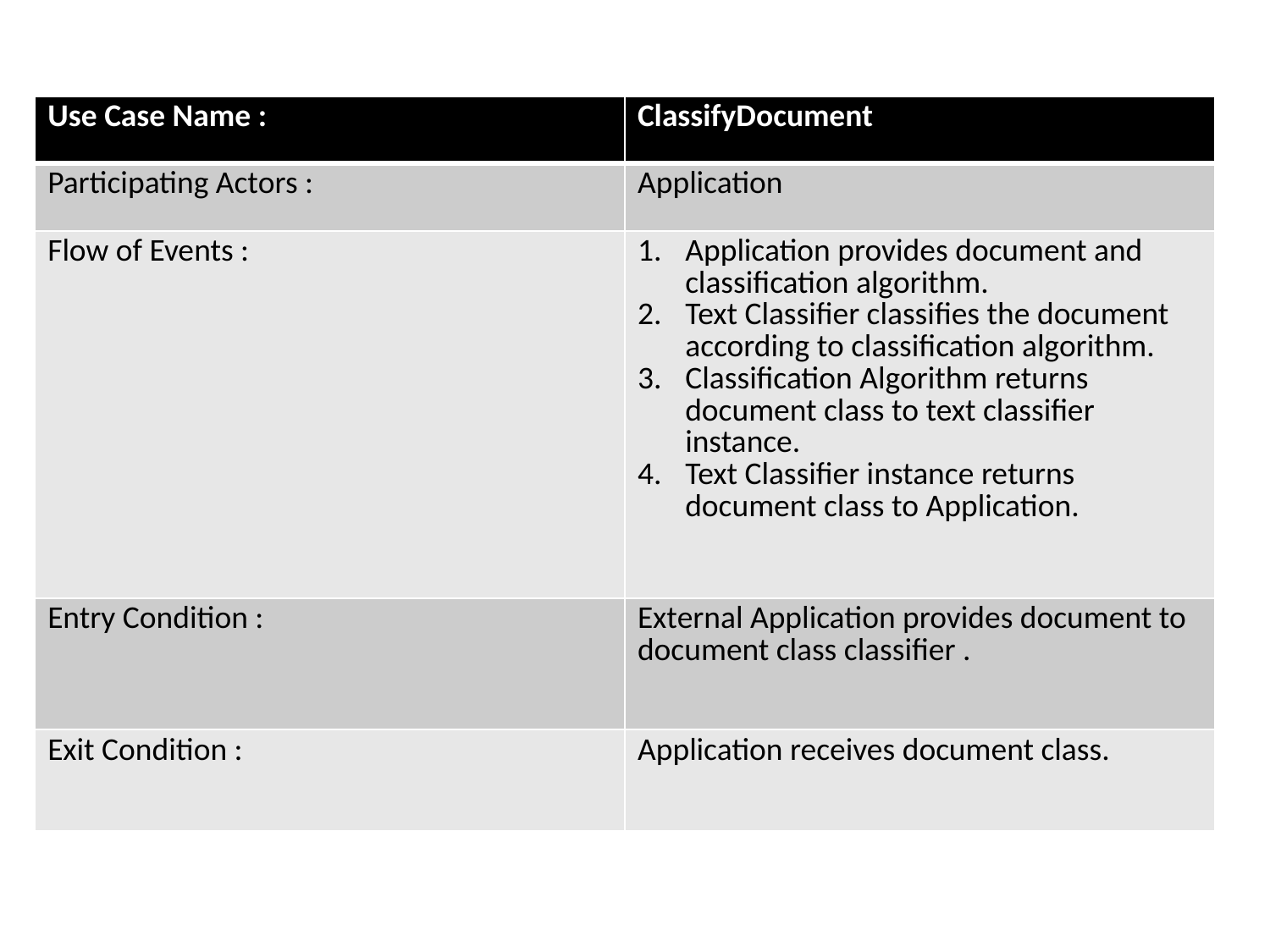

| Use Case Name : | ClassifyDocument |
| --- | --- |
| Participating Actors : | Application |
| Flow of Events : | Application provides document and classification algorithm. Text Classifier classifies the document according to classification algorithm. Classification Algorithm returns document class to text classifier instance. Text Classifier instance returns document class to Application. |
| Entry Condition : | External Application provides document to document class classifier . |
| Exit Condition : | Application receives document class. |